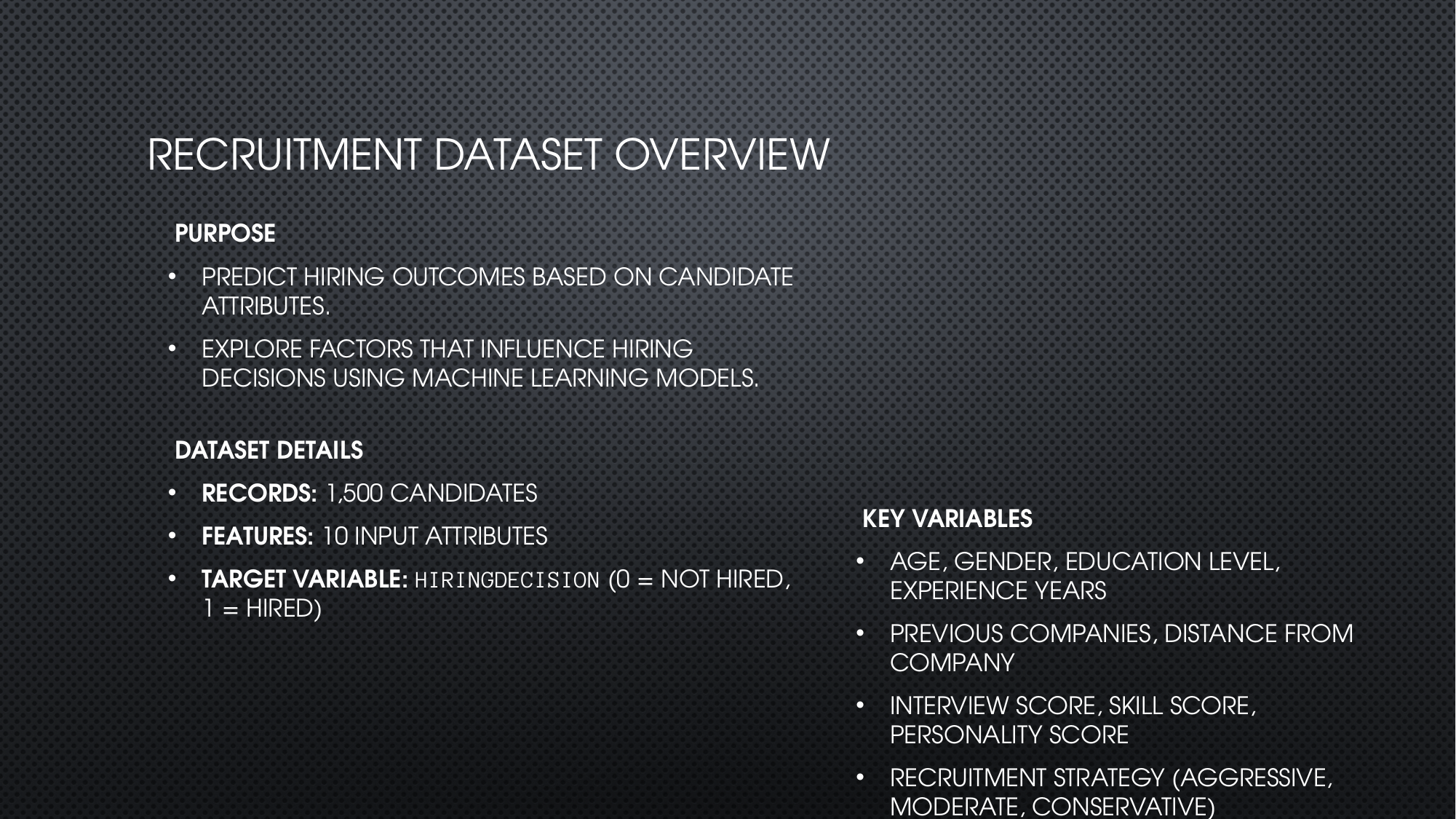

# Recruitment Dataset Overview

 Purpose
Predict hiring outcomes based on candidate attributes.
Explore factors that influence hiring decisions using machine learning models.
 Dataset Details
Records: 1,500 candidates
Features: 10 input attributes
Target Variable: HiringDecision (0 = Not Hired, 1 = Hired)

 Key Variables
Age, Gender, Education Level, Experience Years
Previous Companies, Distance From Company
Interview Score, Skill Score, Personality Score
Recruitment Strategy (Aggressive, Moderate, Conservative)